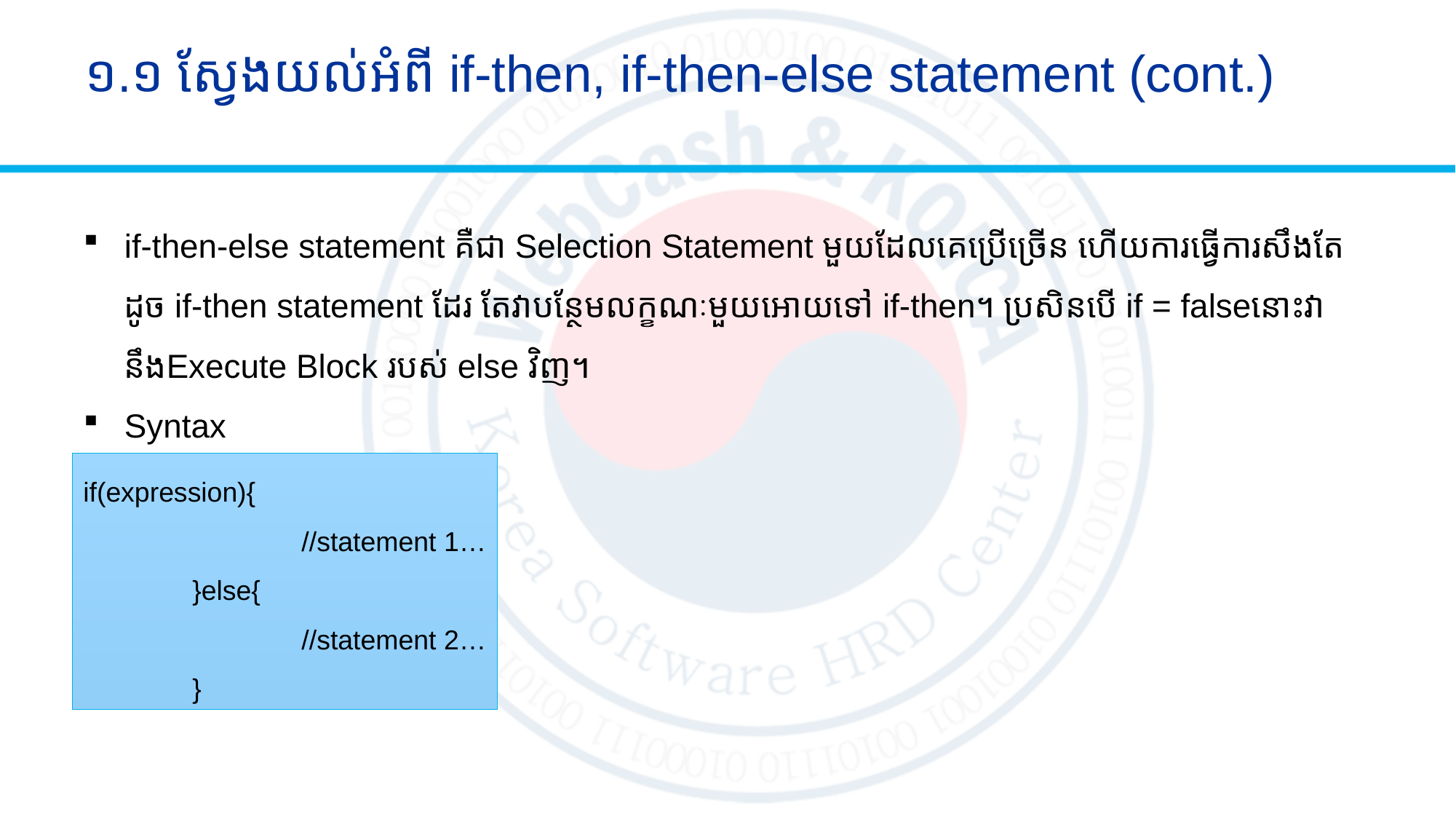

# ១.១ ស្វែងយល់អំពី if-then, if-then-else statement (cont.)
if-then-else statement គឺជា​ Selection Statement មួយដែលគេប្រើច្រើន ហើយការធ្វើការសឹងតែដូច if-then statement ដែរ តែវាបន្ថែមលក្ខណៈមួយអោយទៅ if-then។ ប្រសិនបើ if = falseនោះវានឹងExecute Block របស់ else វិញ។
Syntax
if(expression){
		//statement 1…
	}else{
		//statement 2…
	}